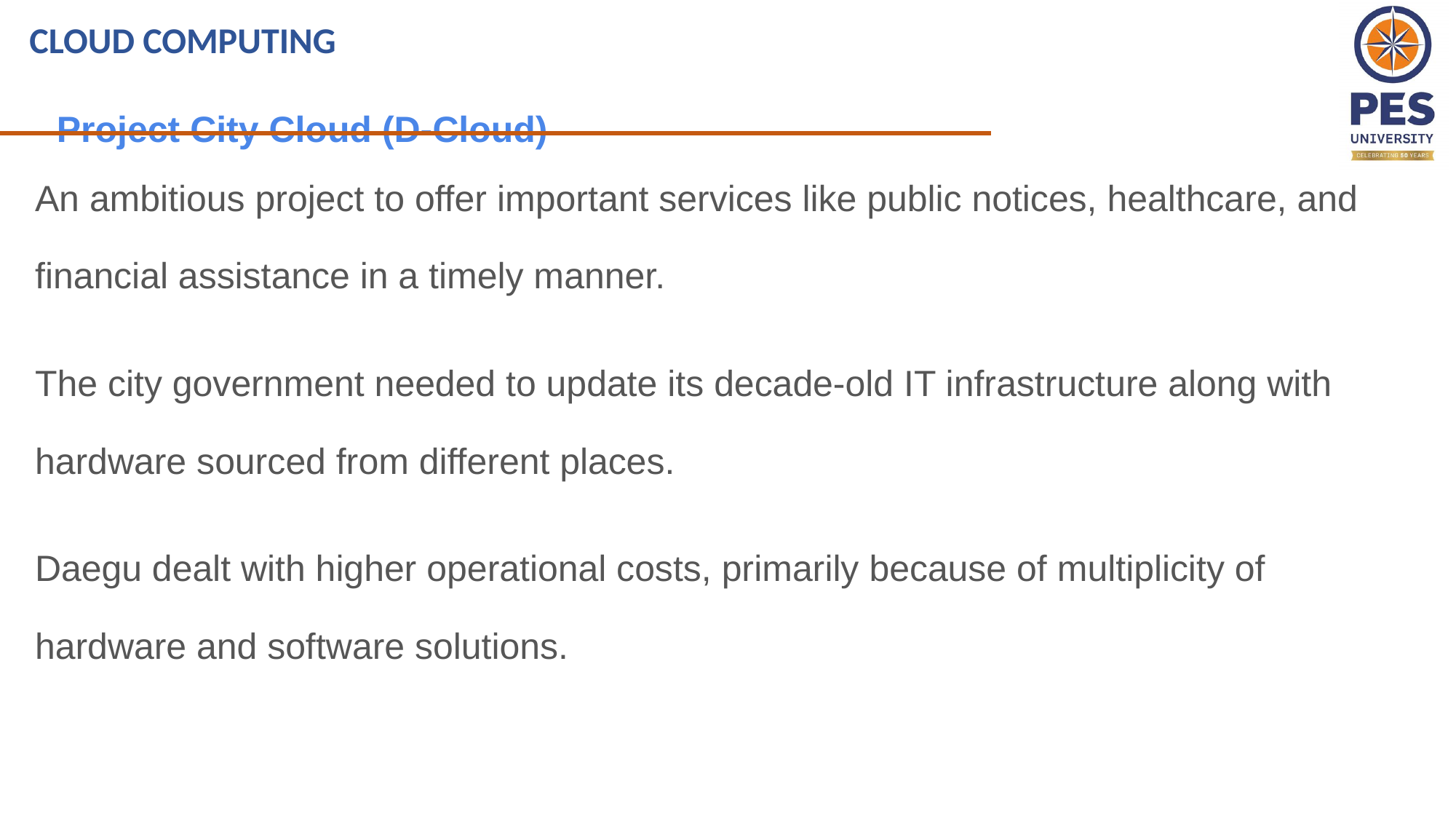

CLOUD COMPUTING
Project City Cloud (D-Cloud)
An ambitious project to offer important services like public notices, healthcare, and financial assistance in a timely manner.
The city government needed to update its decade-old IT infrastructure along with hardware sourced from different places.
Daegu dealt with higher operational costs, primarily because of multiplicity of hardware and software solutions.